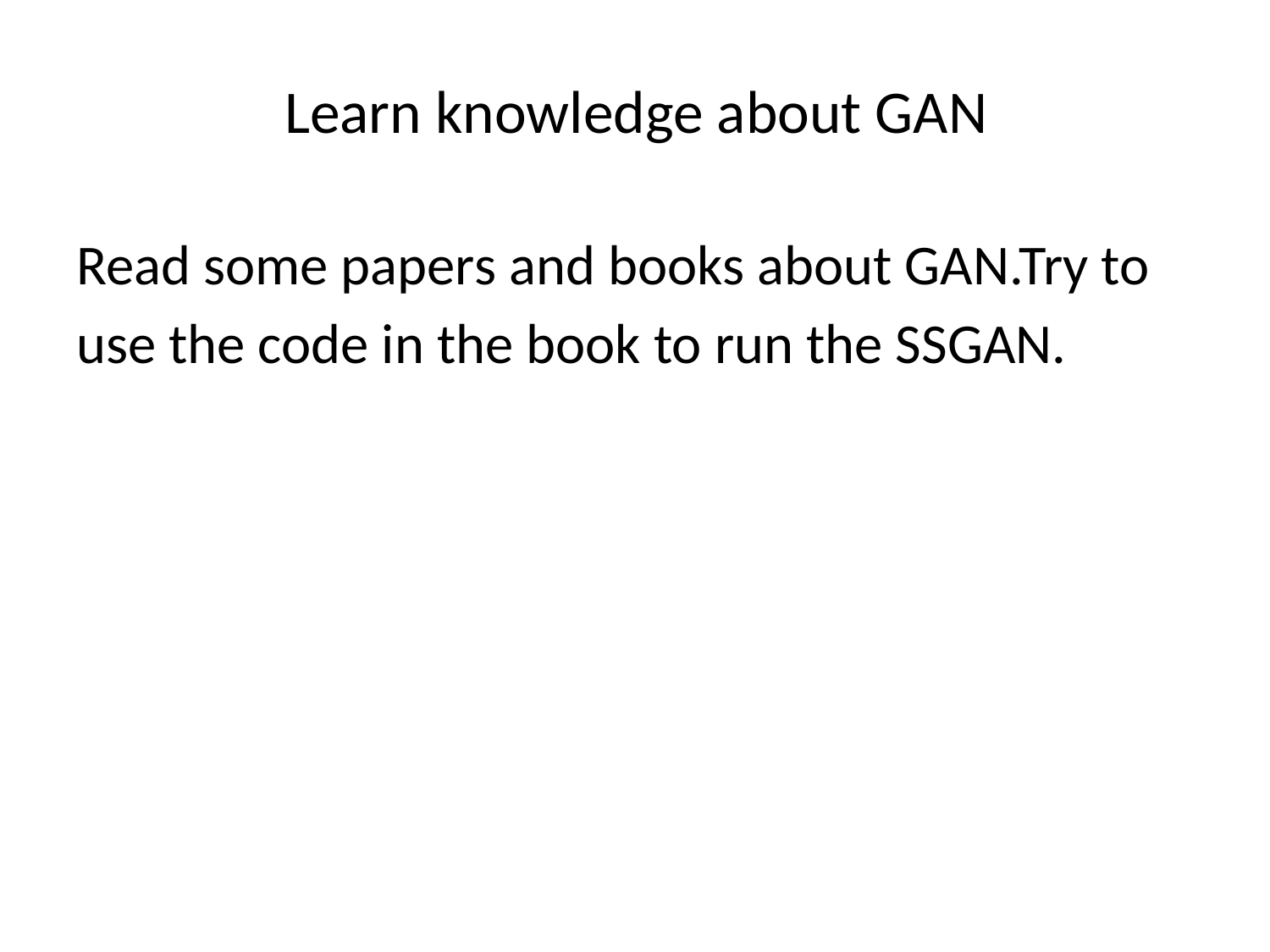

# Learn knowledge about GAN
Read some papers and books about GAN.Try to
use the code in the book to run the SSGAN.